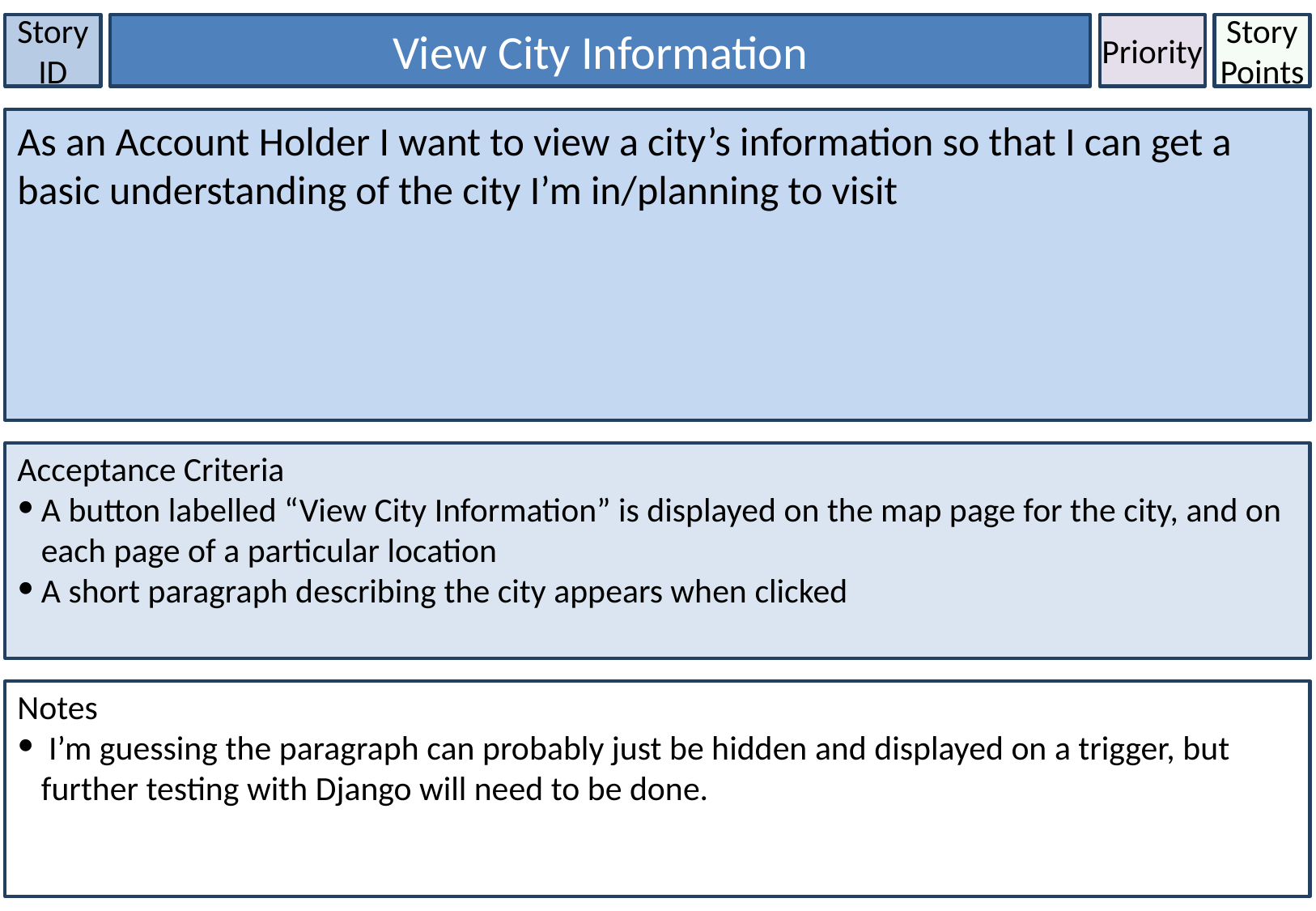

Story ID
View City Information
Priority
Story Points
As an Account Holder I want to view a city’s information so that I can get a basic understanding of the city I’m in/planning to visit
Acceptance Criteria
A button labelled “View City Information” is displayed on the map page for the city, and on each page of a particular location
A short paragraph describing the city appears when clicked
Notes
 I’m guessing the paragraph can probably just be hidden and displayed on a trigger, but further testing with Django will need to be done.